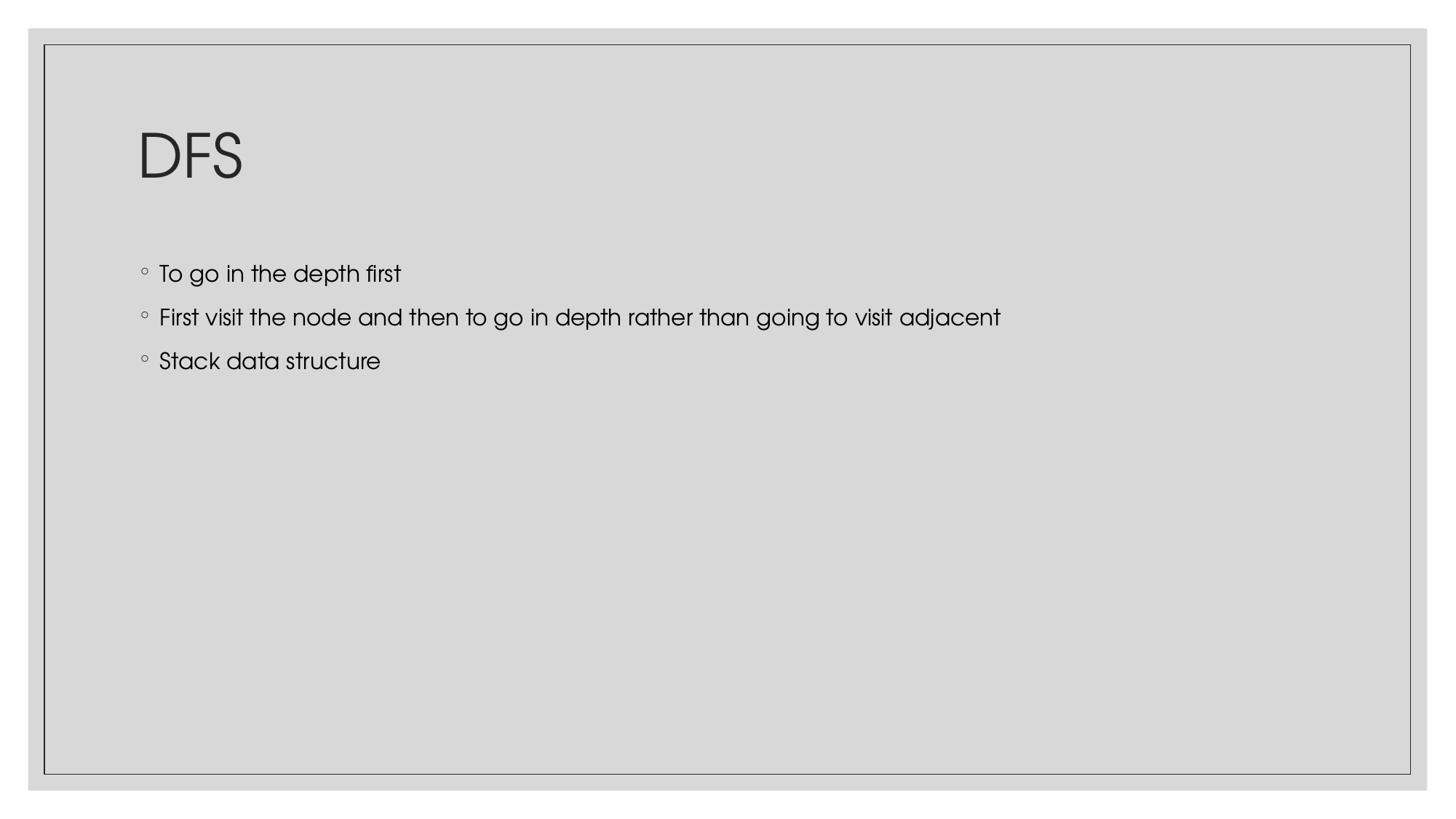

# DFS
To go in the depth first
First visit the node and then to go in depth rather than going to visit adjacent
Stack data structure